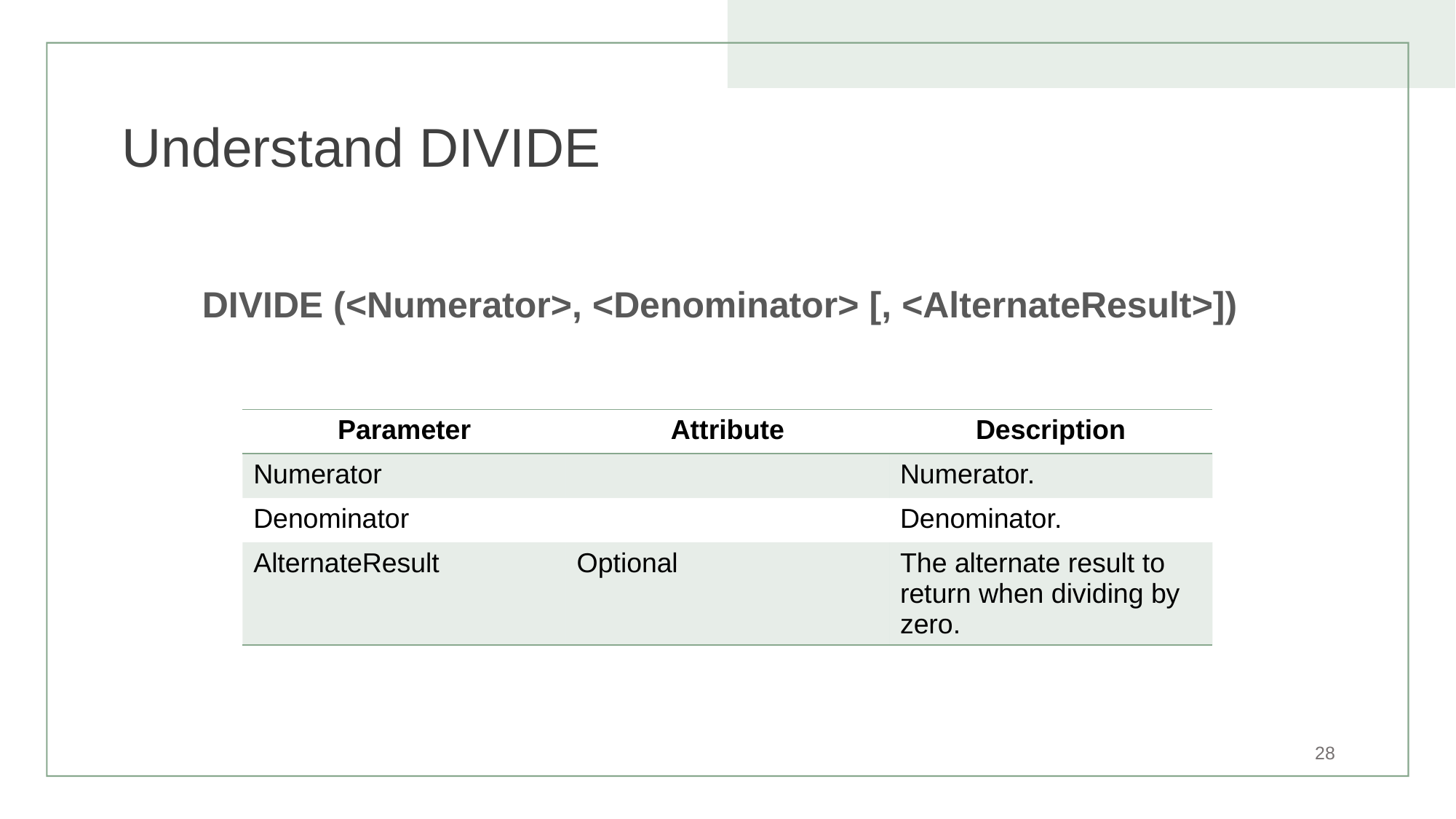

# Understand DIVIDE
DIVIDE (<Numerator>, <Denominator> [, <AlternateResult>])
| Parameter | Attribute | Description |
| --- | --- | --- |
| Numerator |  | Numerator. |
| Denominator |  | Denominator. |
| AlternateResult | Optional | The alternate result to return when dividing by zero. |
28